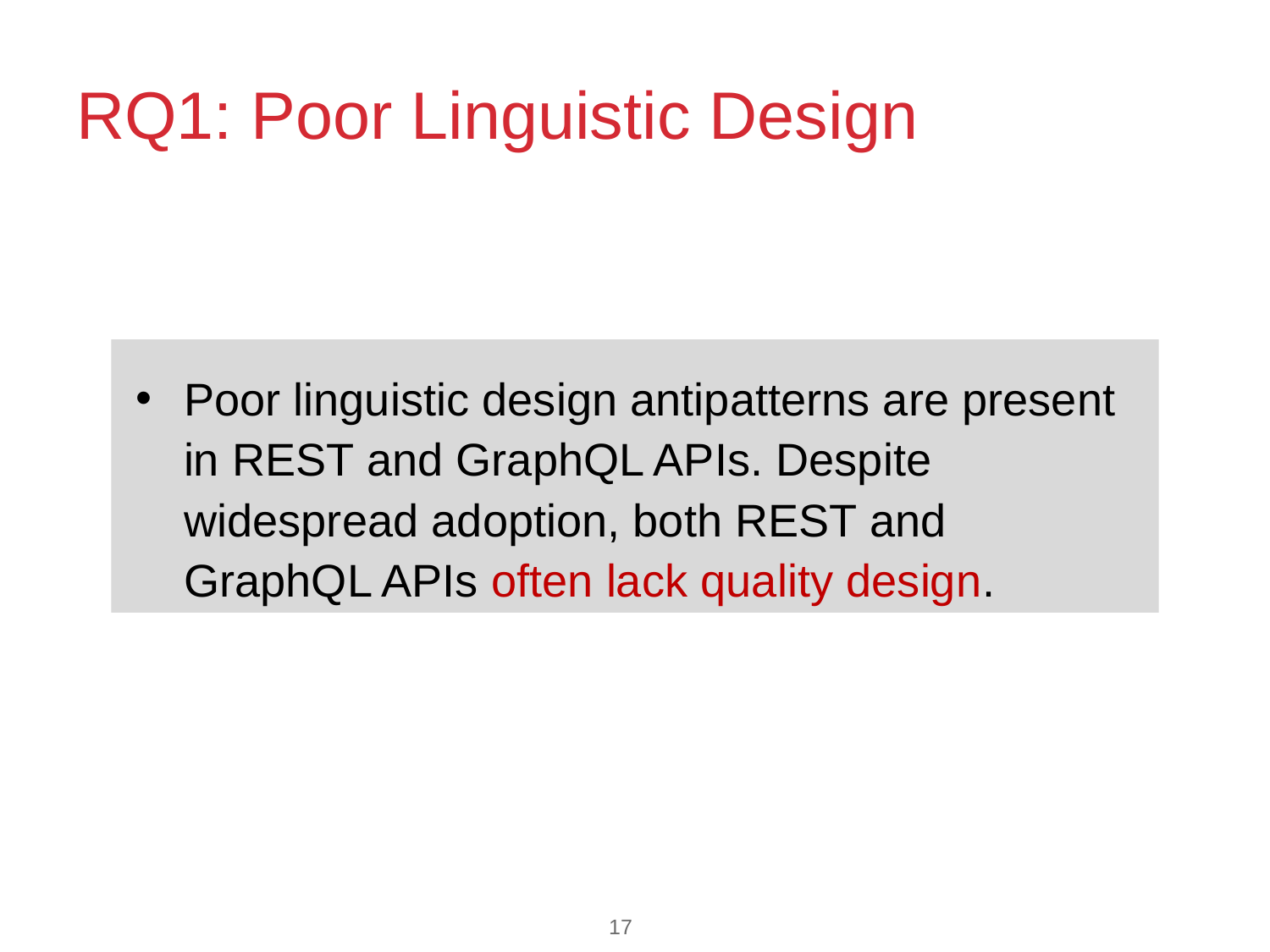

# RQ1: Poor Linguistic Design
Poor linguistic design antipatterns are present in REST and GraphQL APIs. Despite widespread adoption, both REST and GraphQL APIs often lack quality design.
17